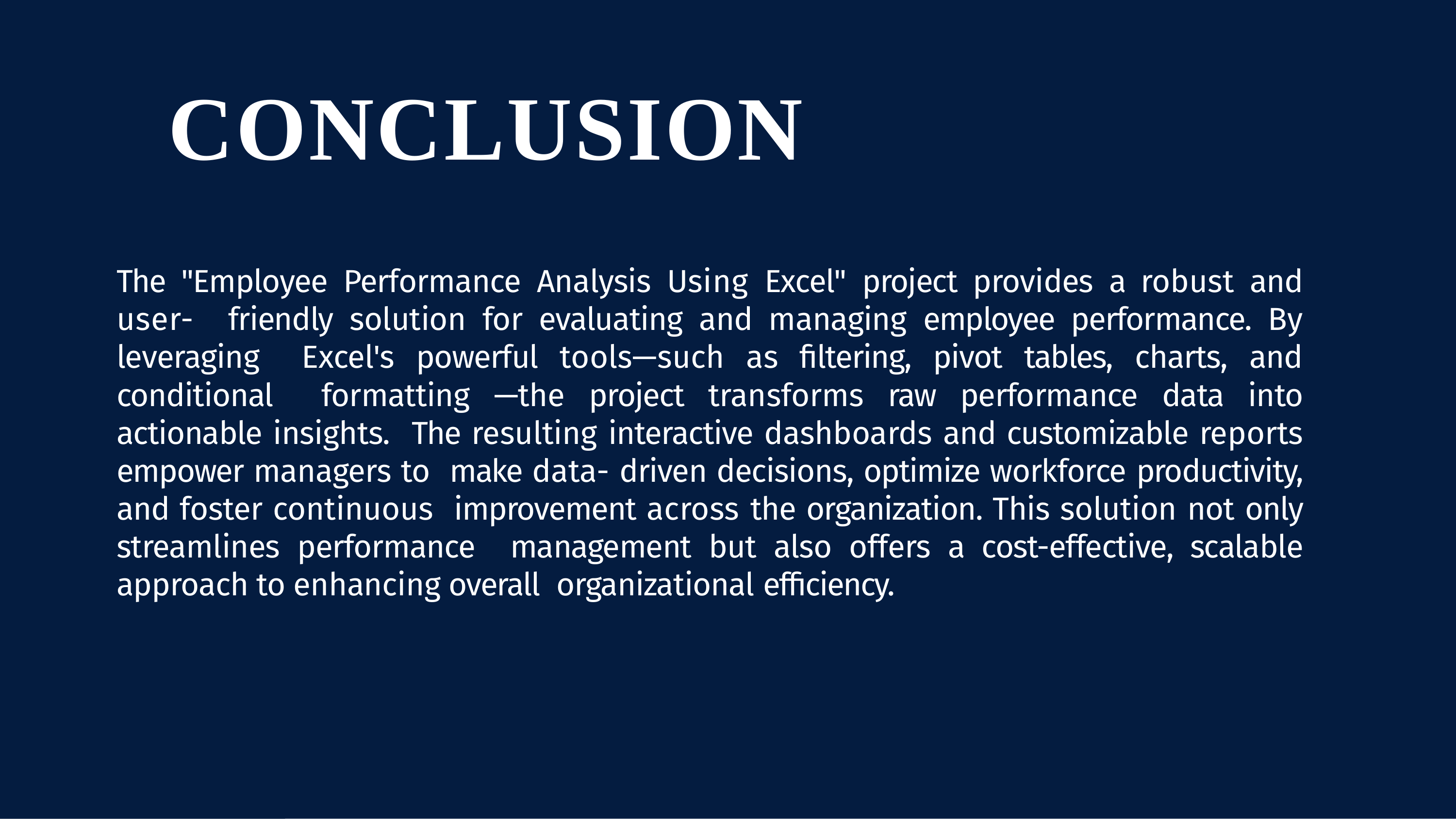

# CONCLUSION
The "Employee Performance Analysis Using Excel" project provides a robust and user-  friendly solution for evaluating and managing employee performance. By leveraging  Excel's powerful tools—such as filtering, pivot tables, charts, and conditional  formatting —the project transforms raw performance data into actionable insights.  The resulting interactive dashboards and customizable reports empower managers to  make data- driven decisions, optimize workforce productivity, and foster continuous  improvement across the organization. This solution not only streamlines performance  management but also offers a cost-effective, scalable approach to enhancing overall  organizational efficiency.